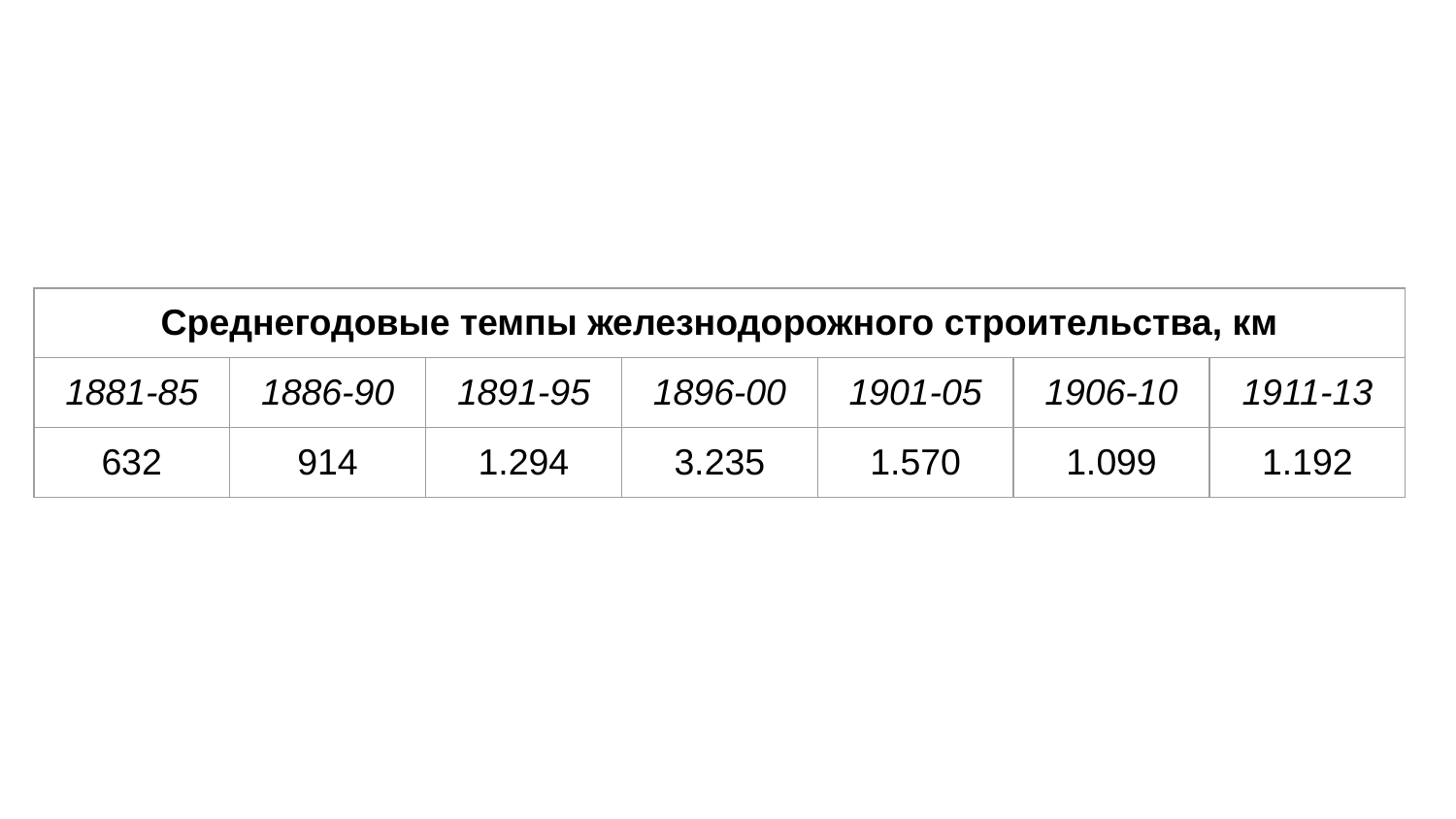

| Среднегодовые темпы железнодорожного строительства, км |  |  |  |  |  |  |
| --- | --- | --- | --- | --- | --- | --- |
| 1881-85 | 1886-90 | 1891-95 | 1896-00 | 1901-05 | 1906-10 | 1911-13 |
| 632 | 914 | 1.294 | 3.235 | 1.570 | 1.099 | 1.192 |